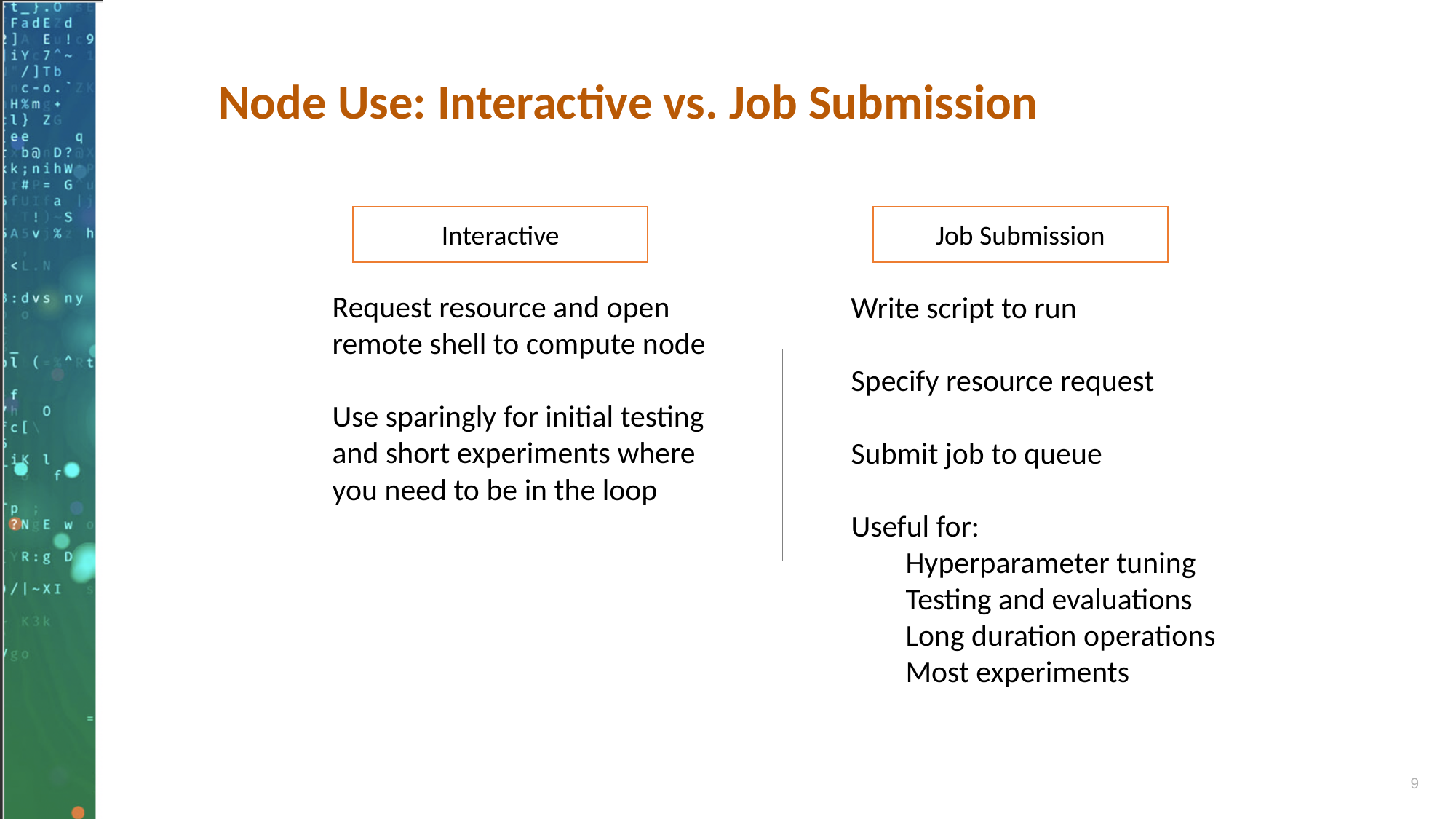

# Node Use: Interactive vs. Job Submission
Interactive
Job Submission
Request resource and open remote shell to compute node

Use sparingly for initial testing and short experiments where you need to be in the loop
Write script to run

Specify resource request

Submit job to queue

Useful for:
Hyperparameter tuning
Testing and evaluations
Long duration operations
Most experiments
9